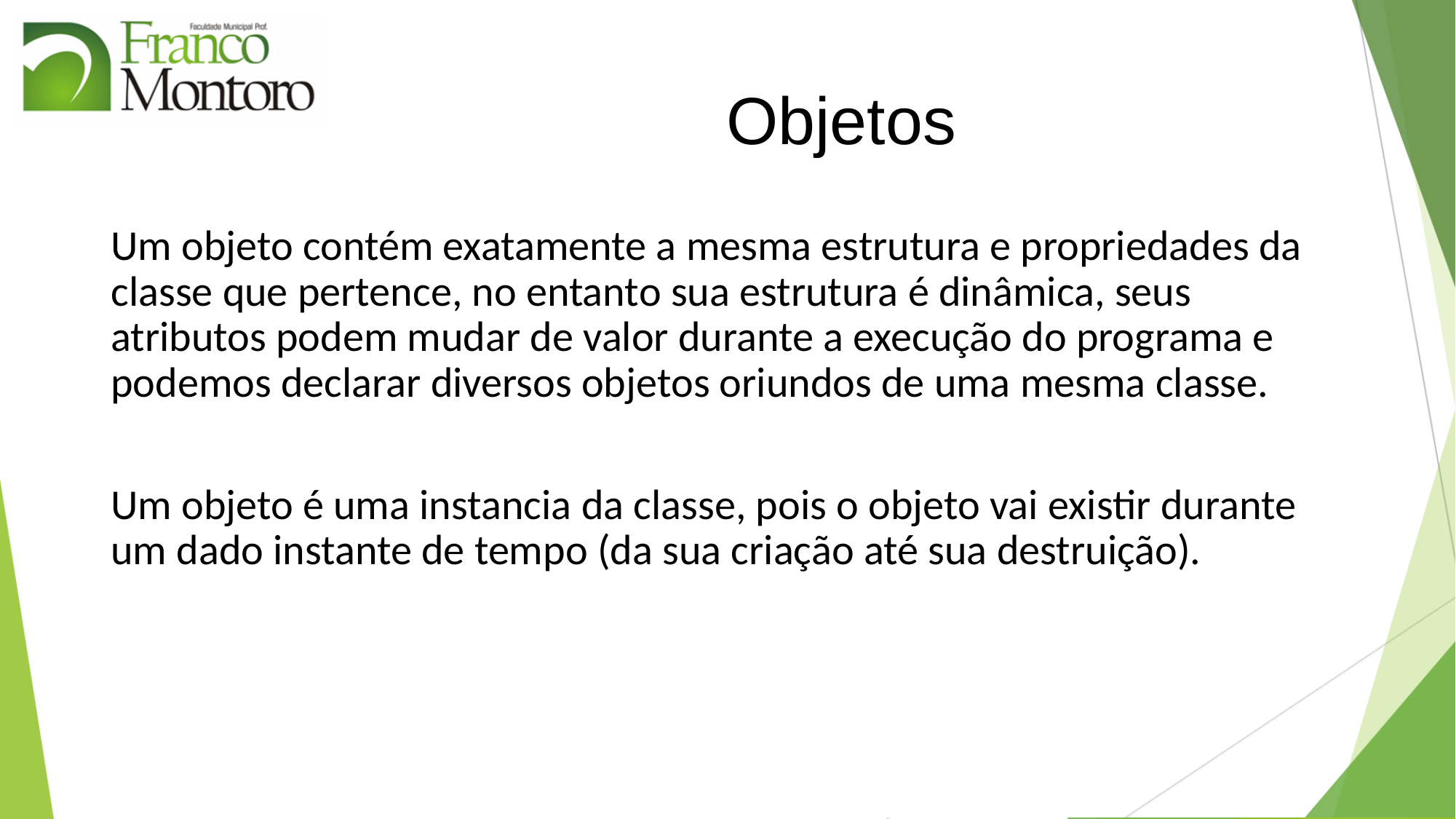

# Objetos
Um objeto contém exatamente a mesma estrutura e propriedades da classe que pertence, no entanto sua estrutura é dinâmica, seus atributos podem mudar de valor durante a execução do programa e podemos declarar diversos objetos oriundos de uma mesma classe.

Um objeto é uma instancia da classe, pois o objeto vai existir durante um dado instante de tempo (da sua criação até sua destruição).